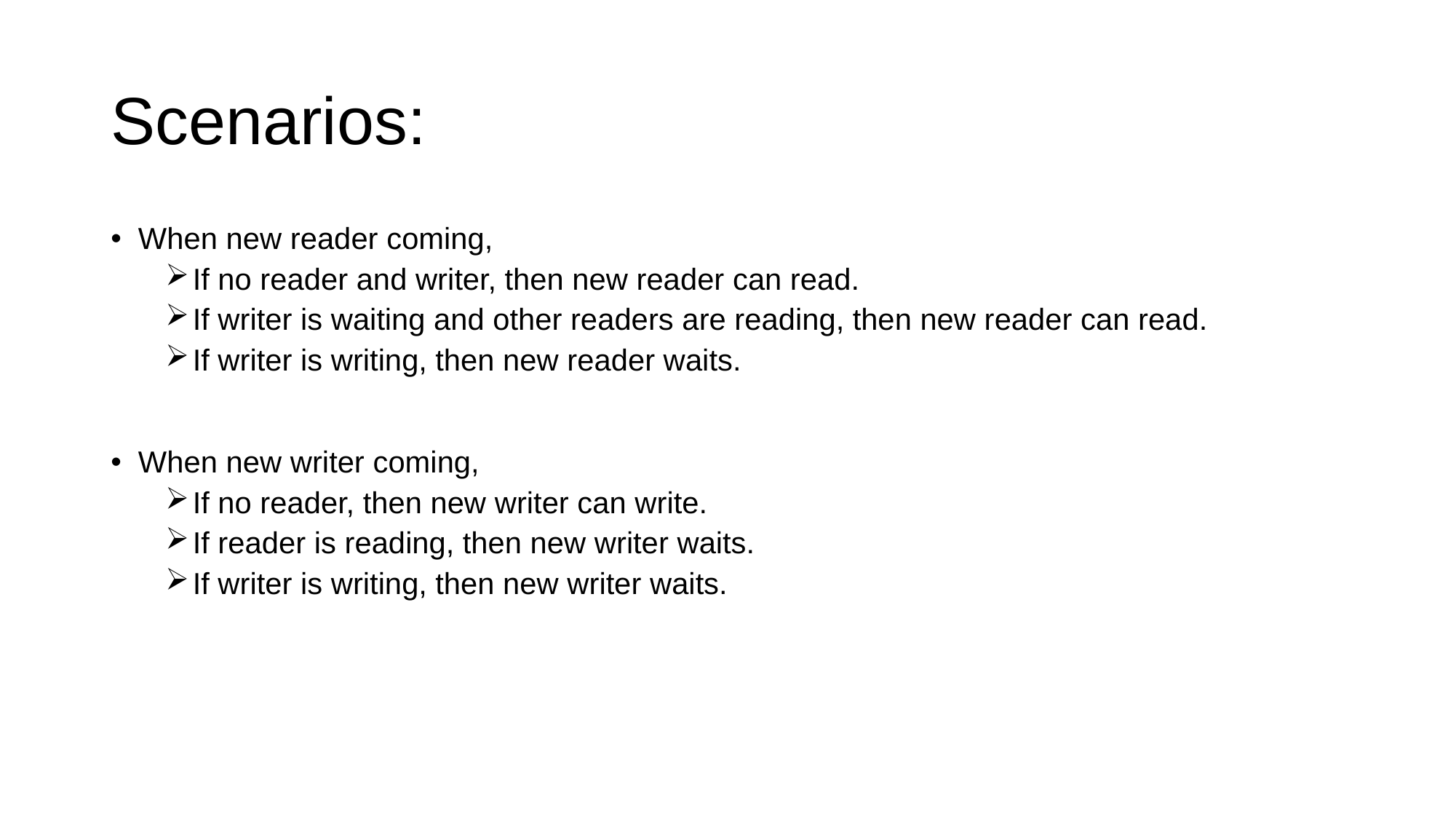

# Scenarios:
When new reader coming,
If no reader and writer, then new reader can read.
If writer is waiting and other readers are reading, then new reader can read.
If writer is writing, then new reader waits.

When new writer coming,
If no reader, then new writer can write.
If reader is reading, then new writer waits.
If writer is writing, then new writer waits.